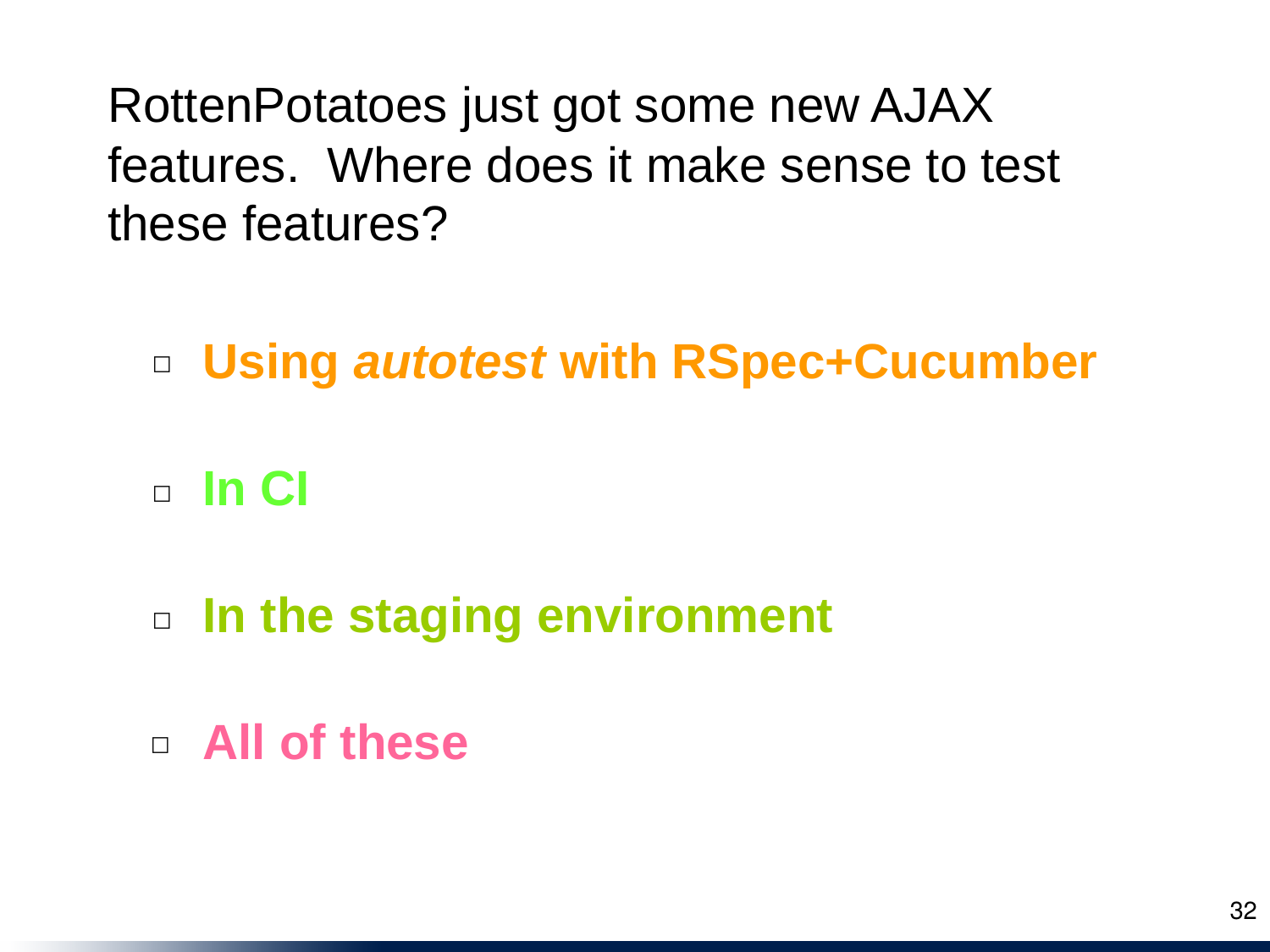

RottenPotatoes just got some new AJAX features.  Where does it make sense to test these features?
Using autotest with RSpec+Cucumber
☐
In CI
☐
In the staging environment
☐
All of these
☐
32